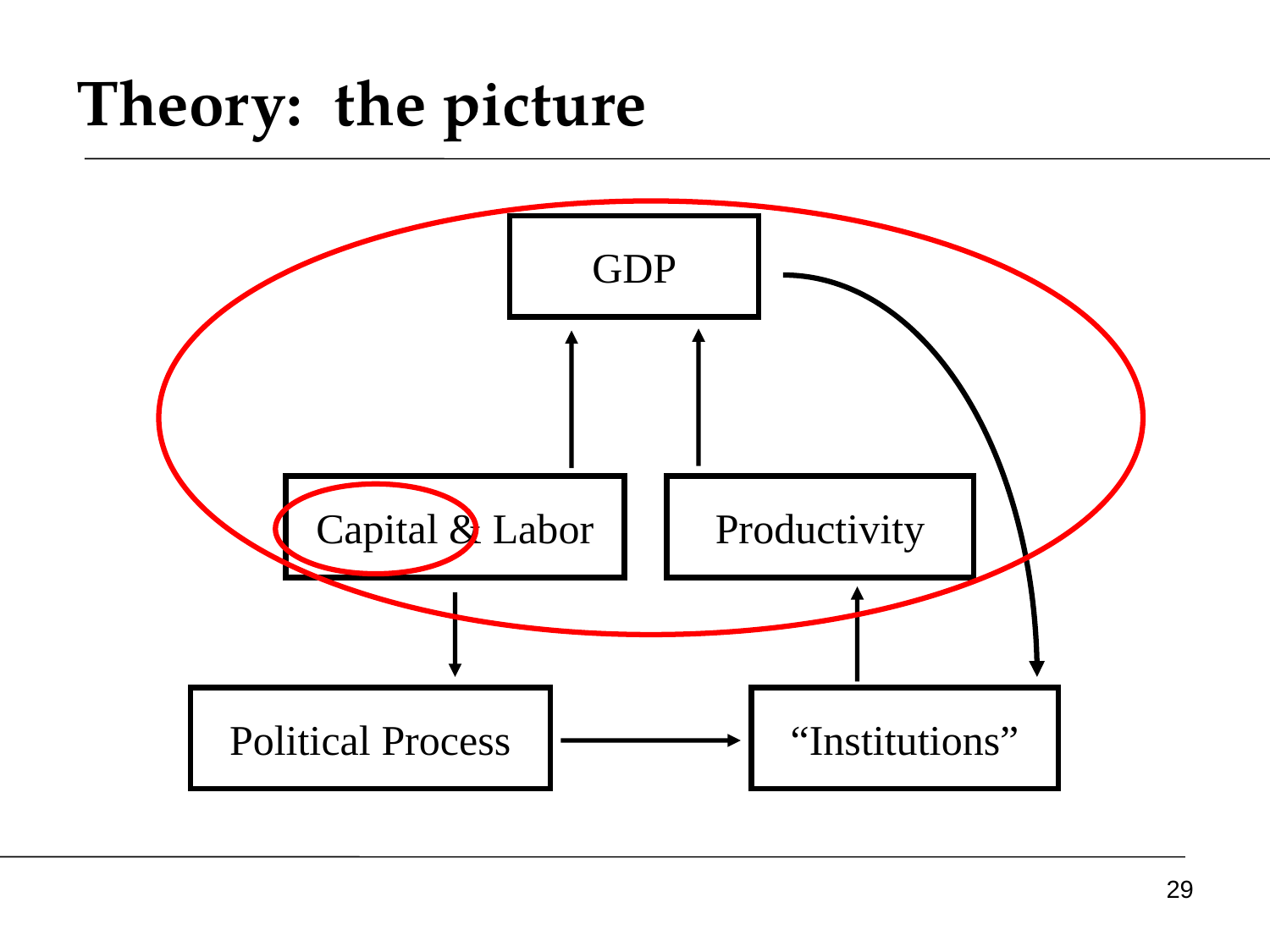

# Theory:  the picture

GDP

Capital & Labor
Productivity

Political Process
“Institutions”

29